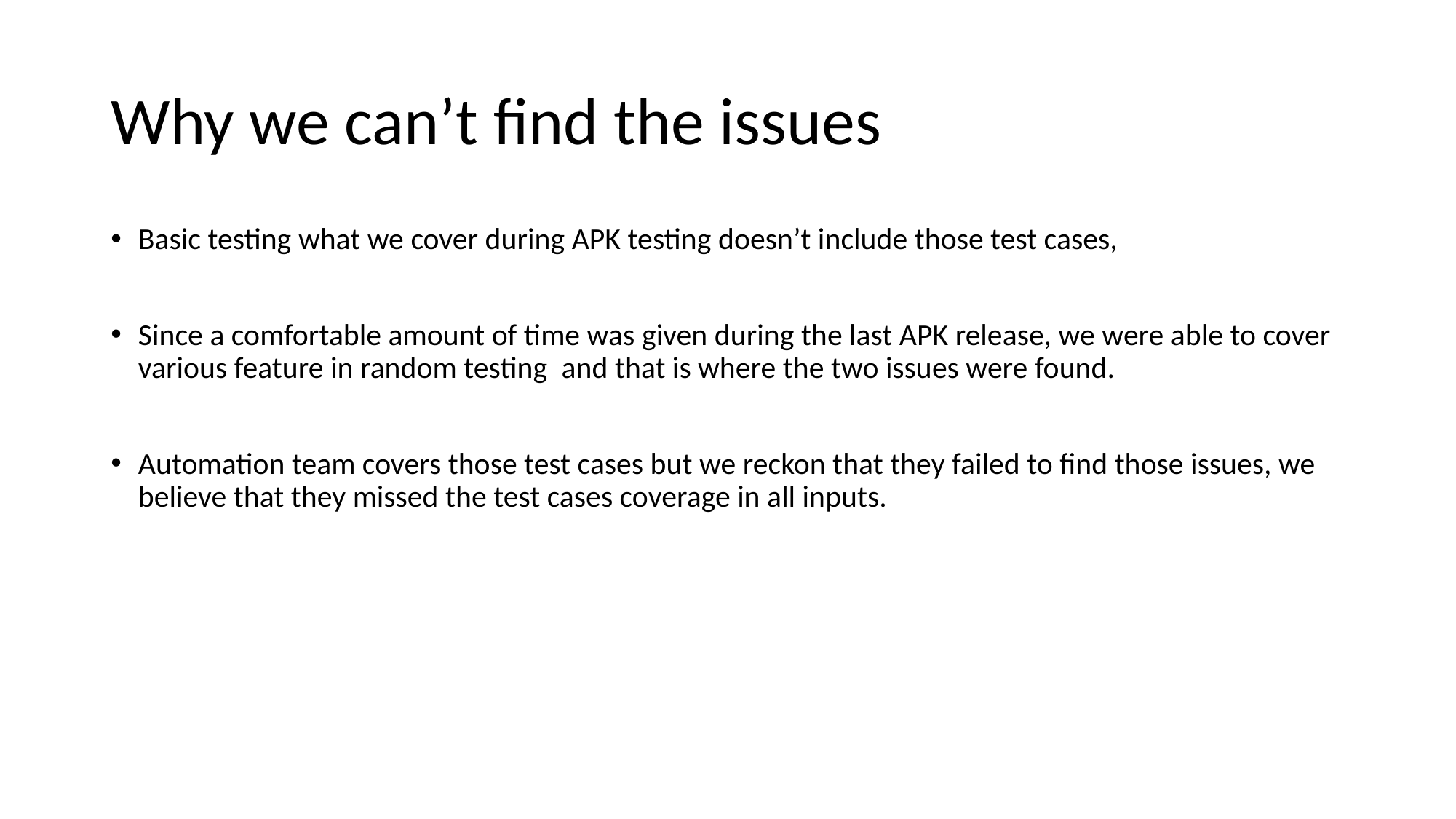

# Why we can’t find the issues
Basic testing what we cover during APK testing doesn’t include those test cases,

Since a comfortable amount of time was given during the last APK release, we were able to cover various feature in random testing  and that is where the two issues were found.

Automation team covers those test cases but we reckon that they failed to find those issues, we believe that they missed the test cases coverage in all inputs.